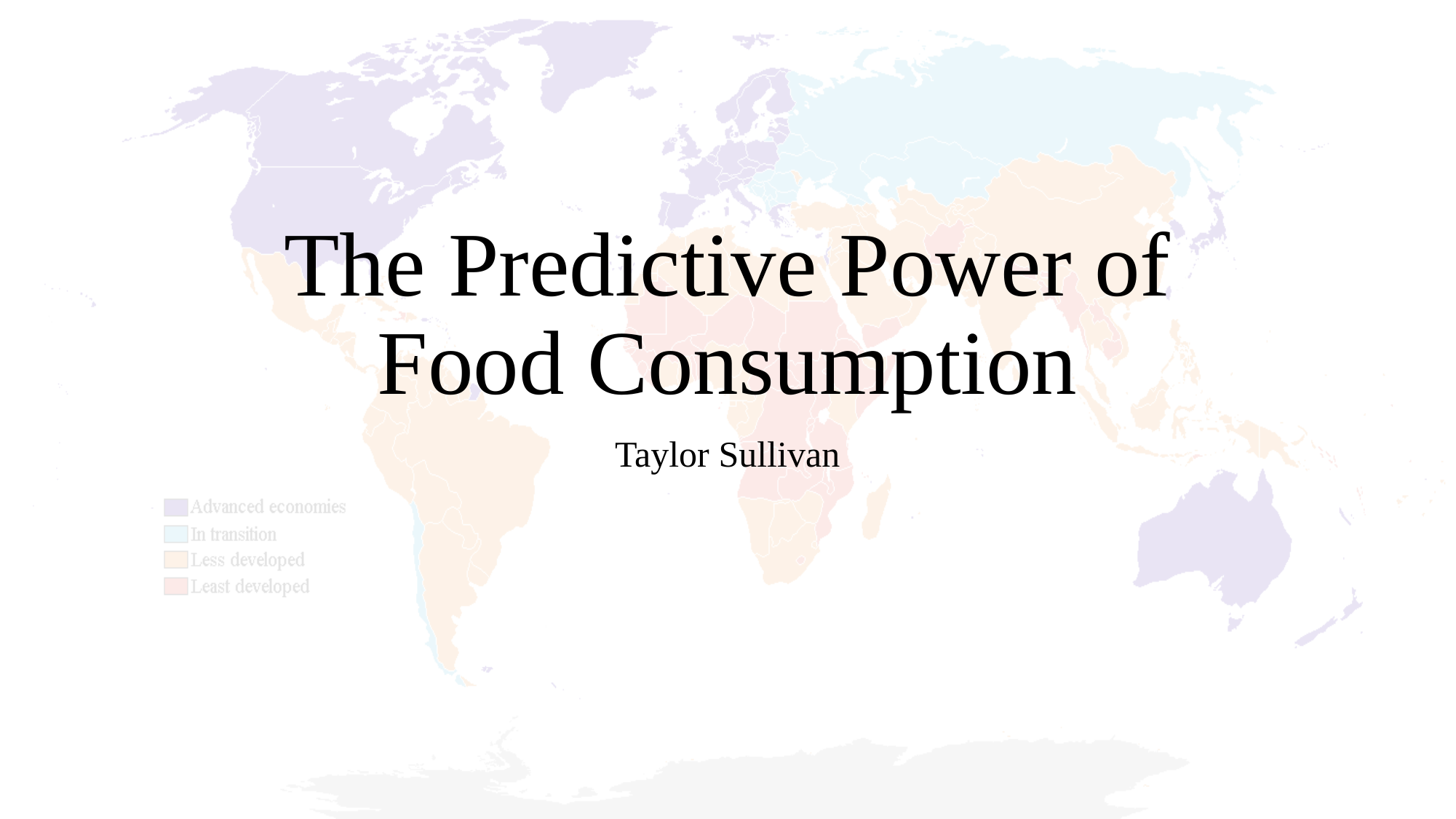

# The Predictive Power of Food Consumption
Taylor Sullivan